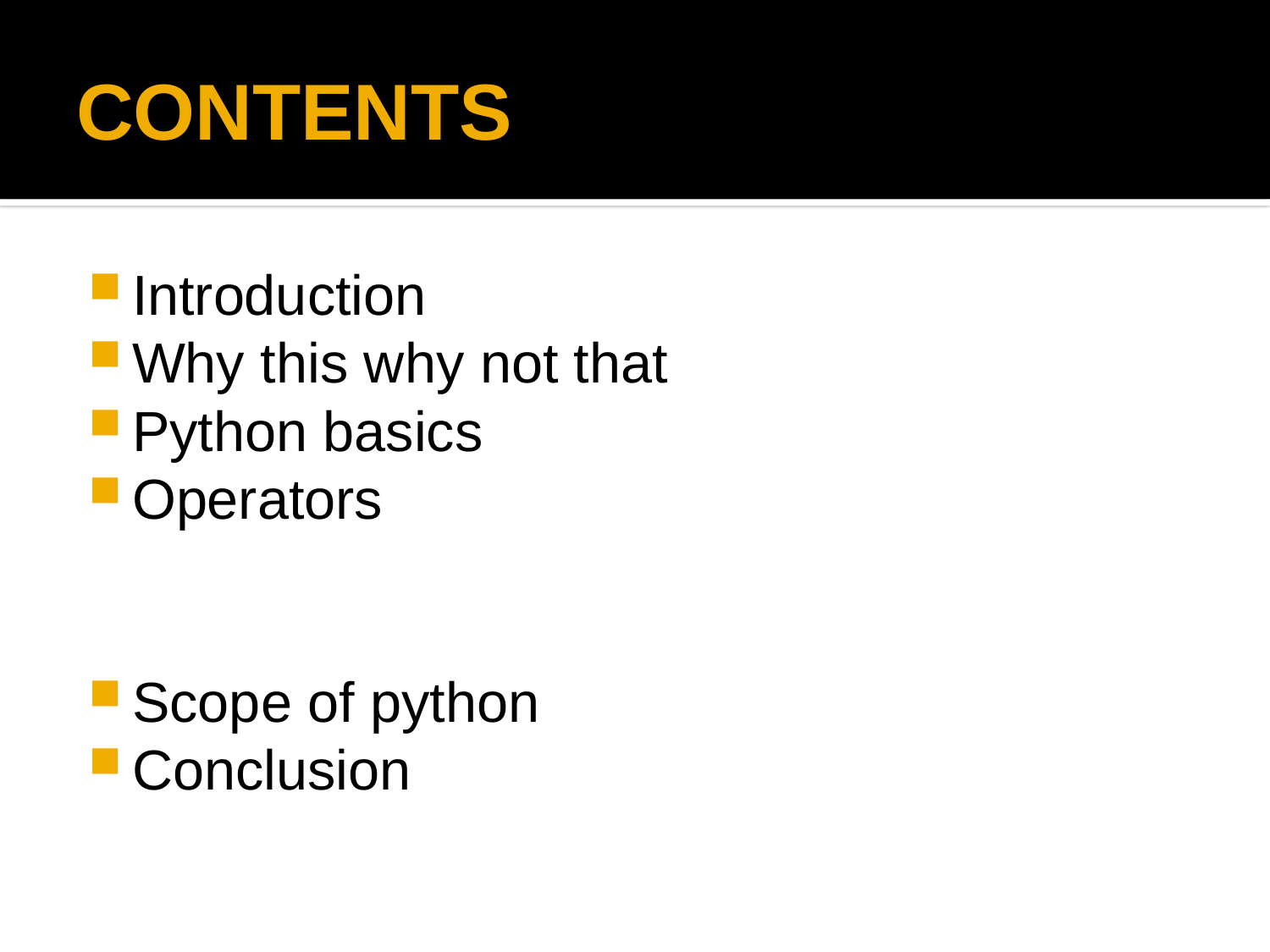

# CONTENTS
Introduction
Why this why not that
Python basics
Operators

Scope of python
Conclusion